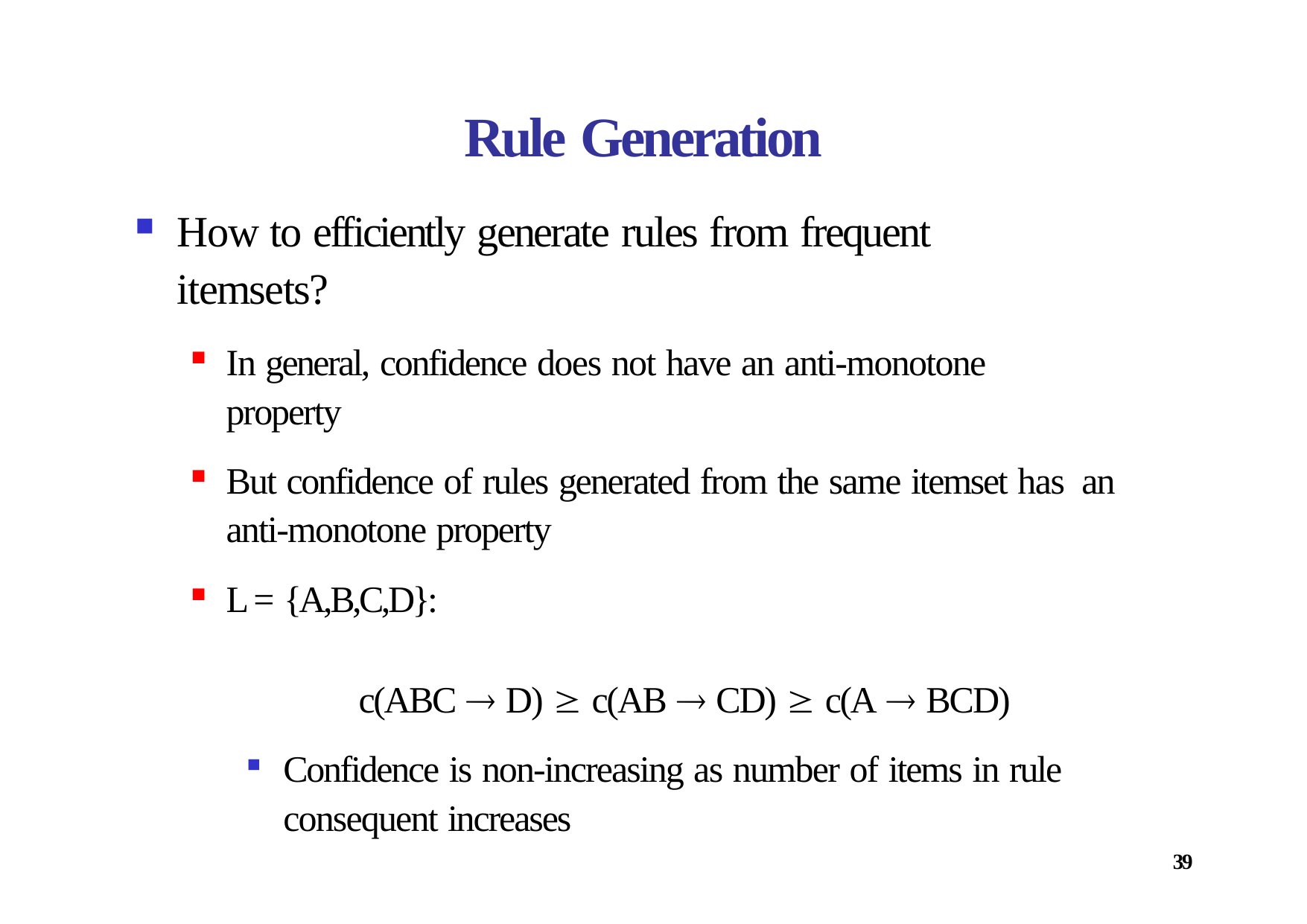

# Rule Generation
How to efficiently generate rules from frequent  itemsets?
In general, confidence does not have an anti‐monotone  property
But confidence of rules generated from the same itemset has  an anti‐monotone property
L = {A,B,C,D}:

c(ABC → D) ≥ c(AB → CD) ≥ c(A → BCD)
Confidence is non‐increasing as number of items in rule  consequent increases
39